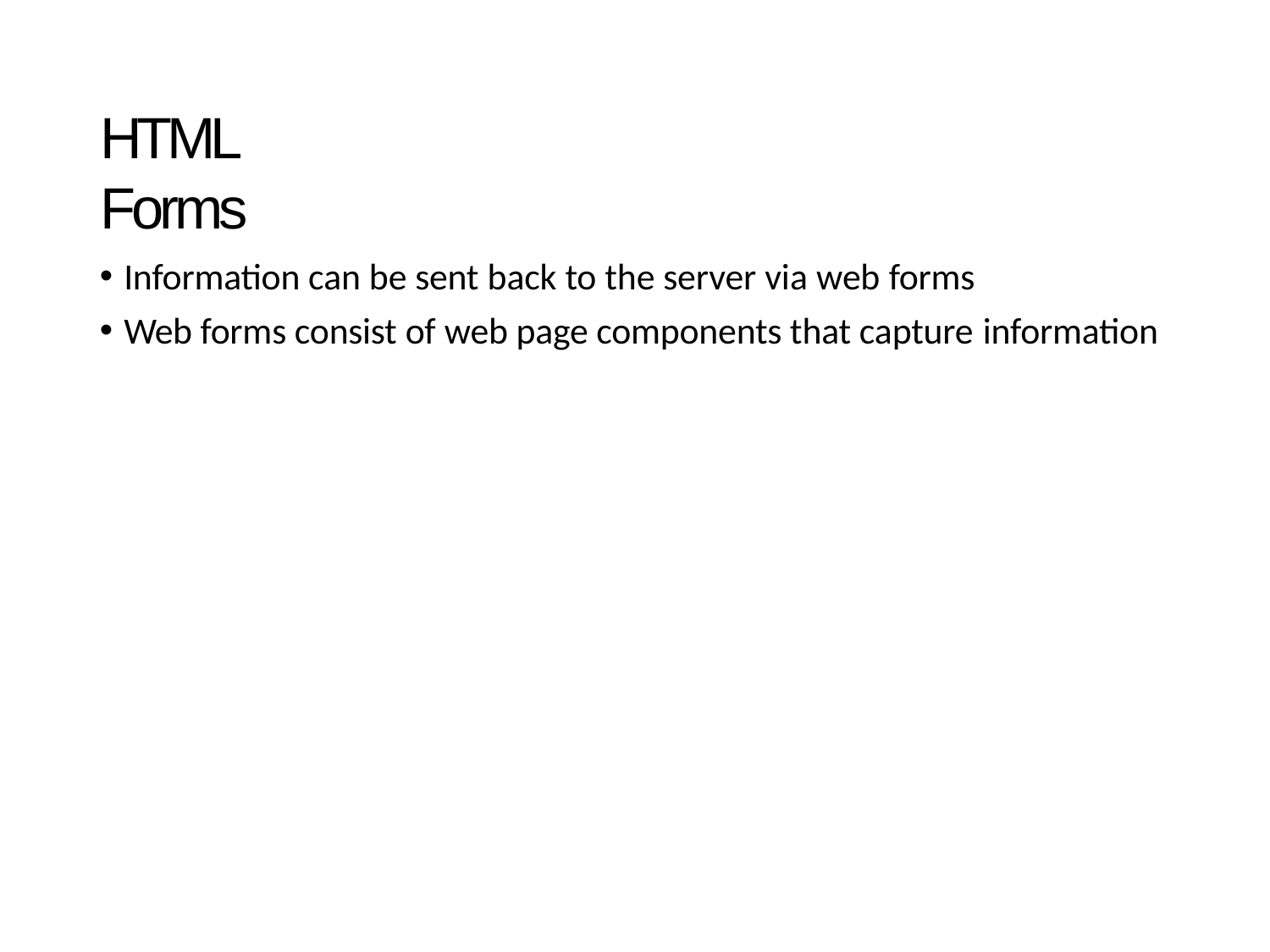

# HTML Forms
Information can be sent back to the server via web forms
Web forms consist of web page components that capture information